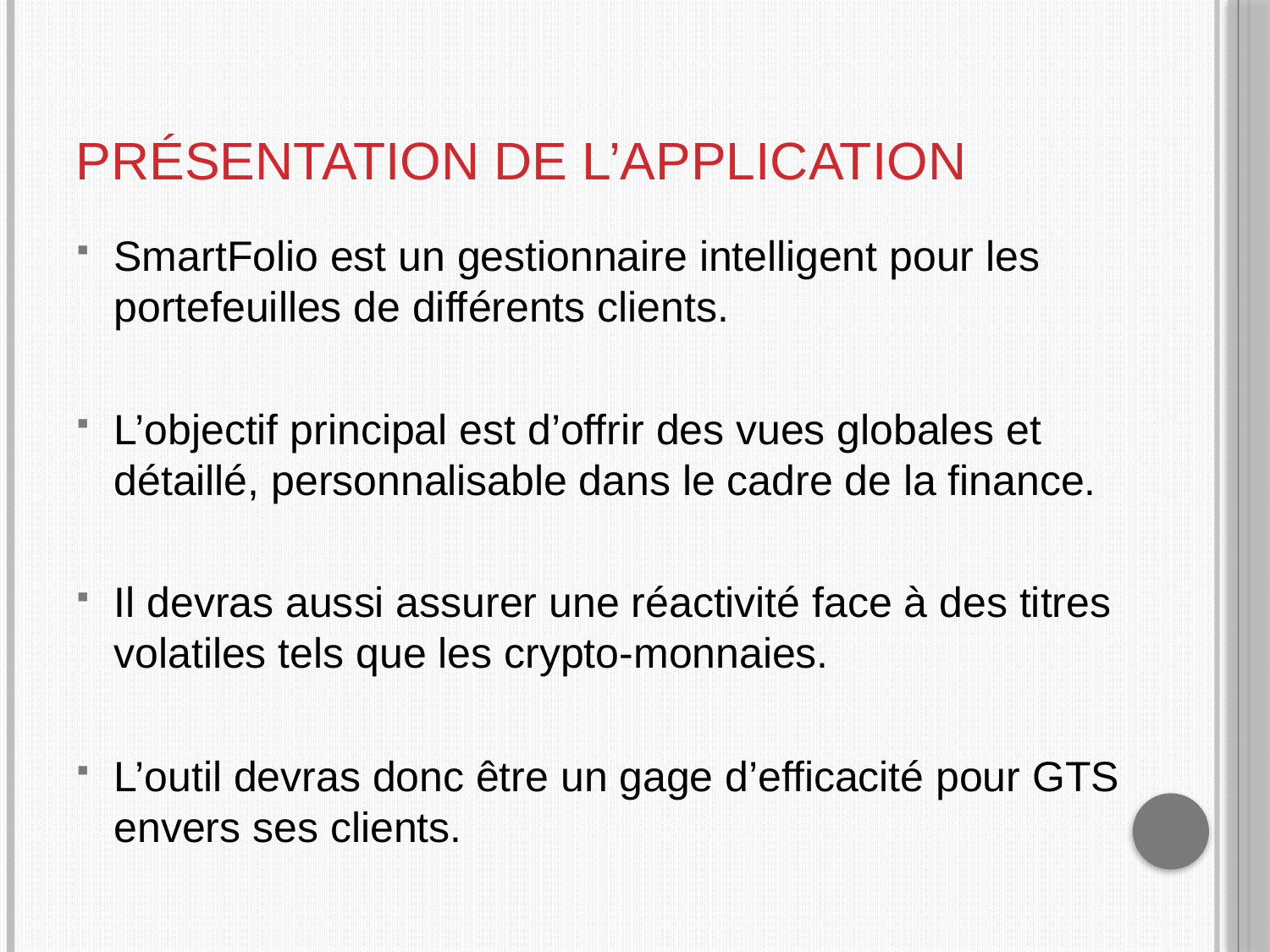

# Présentation de l’application
SmartFolio est un gestionnaire intelligent pour les portefeuilles de différents clients.

L’objectif principal est d’offrir des vues globales et détaillé, personnalisable dans le cadre de la finance.

Il devras aussi assurer une réactivité face à des titres volatiles tels que les crypto-monnaies.

L’outil devras donc être un gage d’efficacité pour GTS envers ses clients.